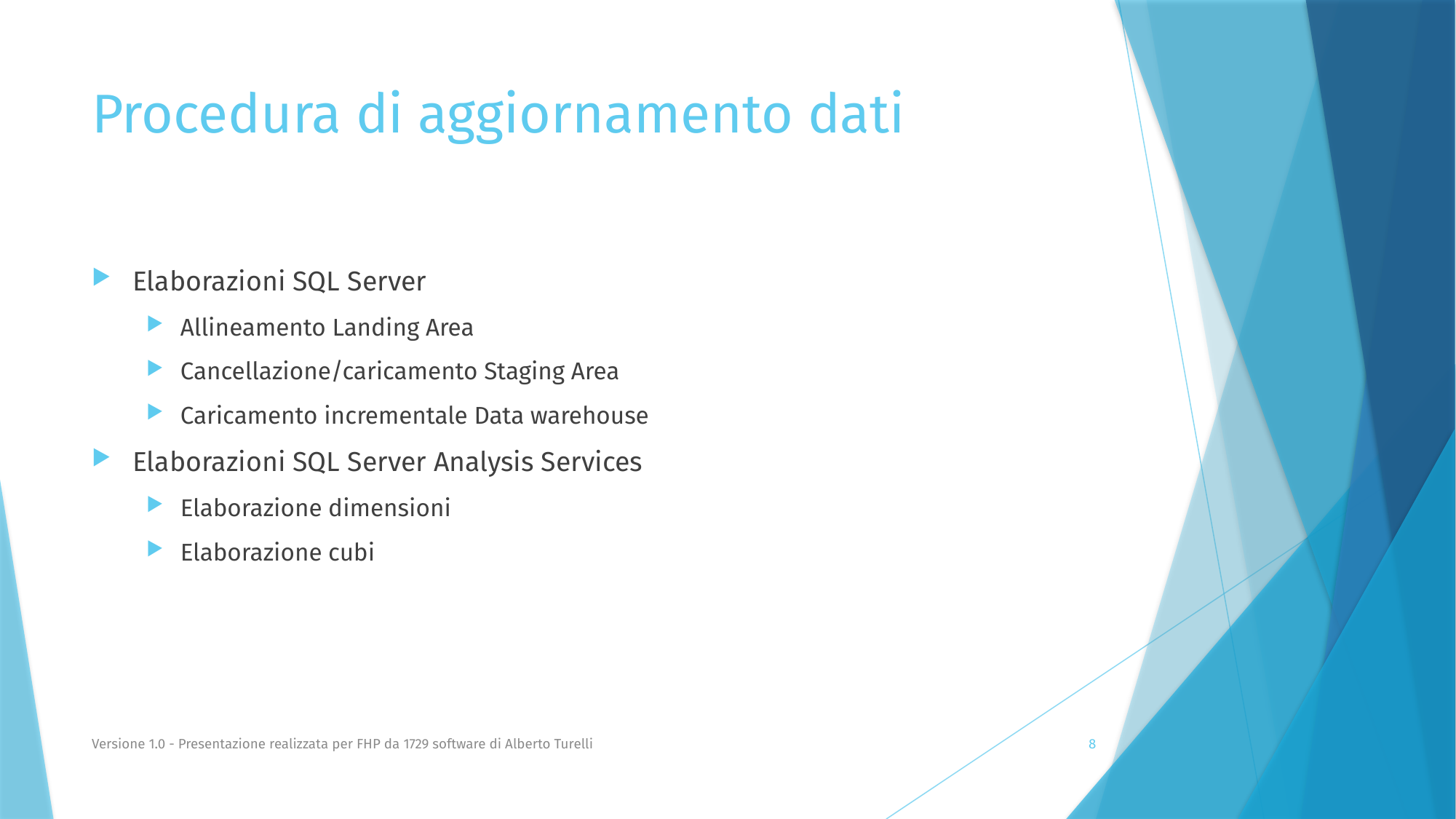

# Procedura di aggiornamento dati
Elaborazioni SQL Server
Allineamento Landing Area
Cancellazione/caricamento Staging Area
Caricamento incrementale Data warehouse
Elaborazioni SQL Server Analysis Services
Elaborazione dimensioni
Elaborazione cubi
Versione 1.0 - Presentazione realizzata per FHP da 1729 software di Alberto Turelli
8